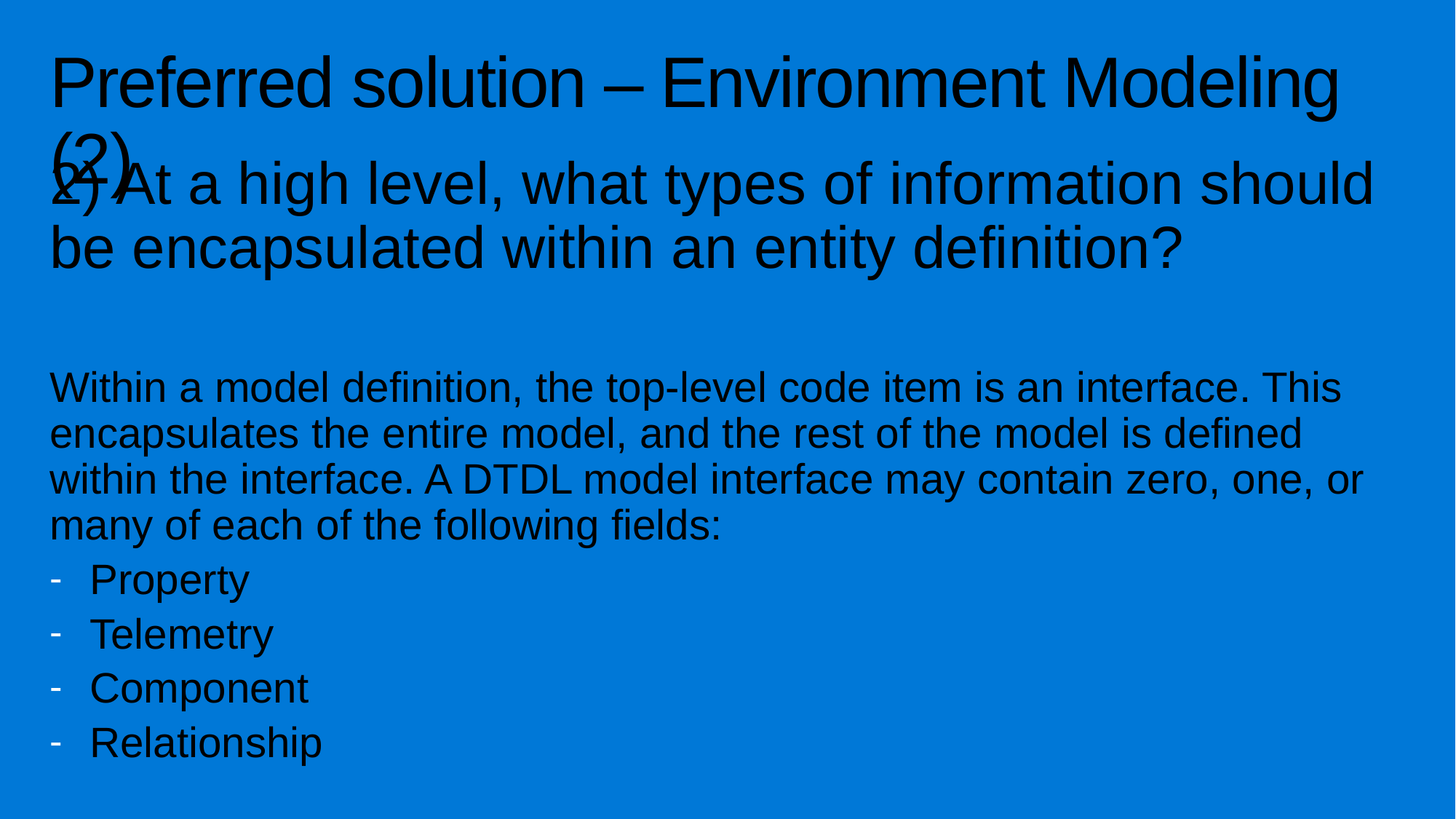

# Preferred solution – Environment Modeling (2)
2) At a high level, what types of information should be encapsulated within an entity definition?

Within a model definition, the top-level code item is an interface. This encapsulates the entire model, and the rest of the model is defined within the interface. A DTDL model interface may contain zero, one, or many of each of the following fields:
Property
Telemetry
Component
Relationship